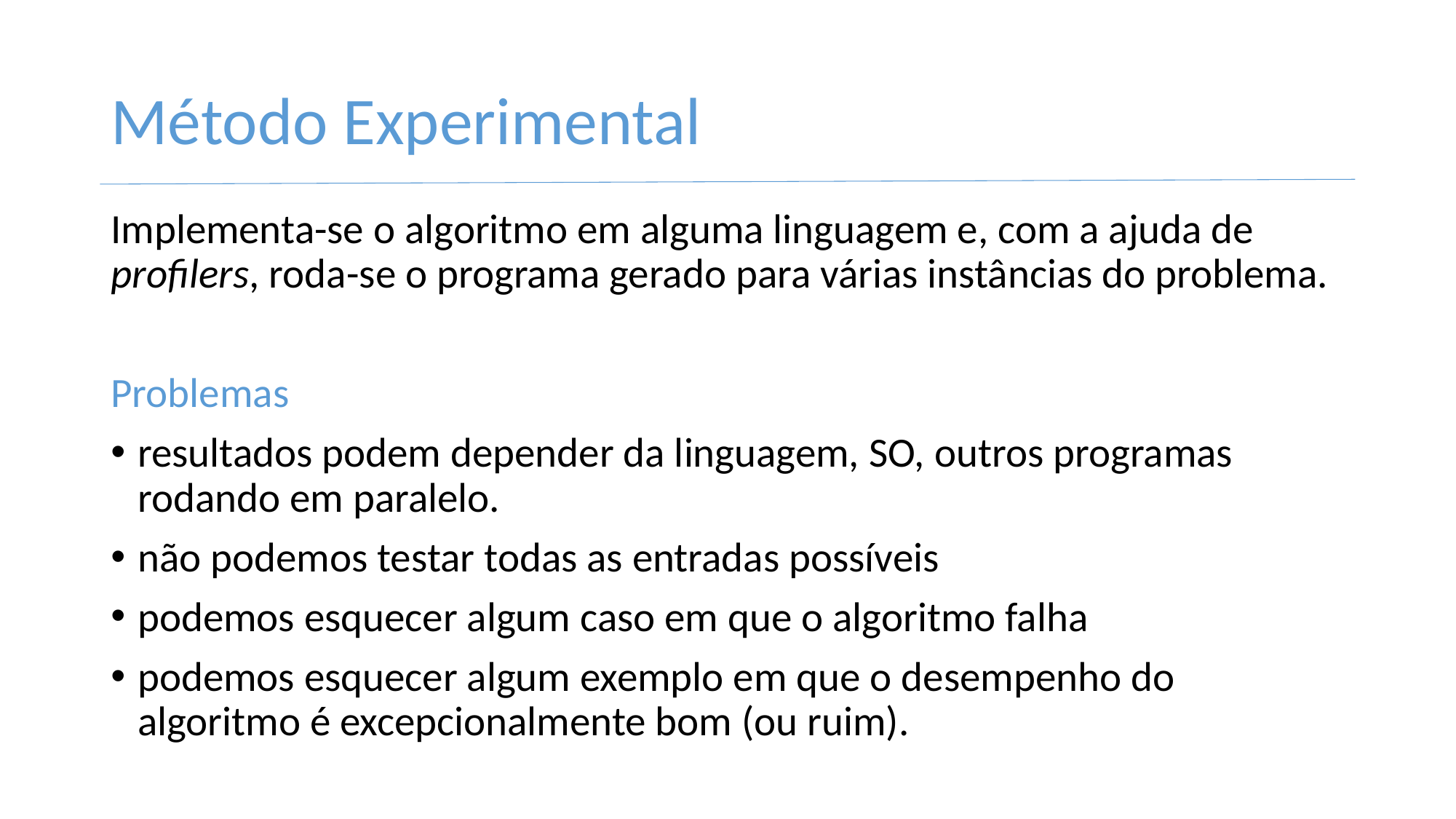

# Método Experimental
Implementa-se o algoritmo em alguma linguagem e, com a ajuda de profilers, roda-se o programa gerado para várias instâncias do problema.

Problemas
resultados podem depender da linguagem, SO, outros programas rodando em paralelo.
não podemos testar todas as entradas possíveis
podemos esquecer algum caso em que o algoritmo falha
podemos esquecer algum exemplo em que o desempenho do algoritmo é excepcionalmente bom (ou ruim).